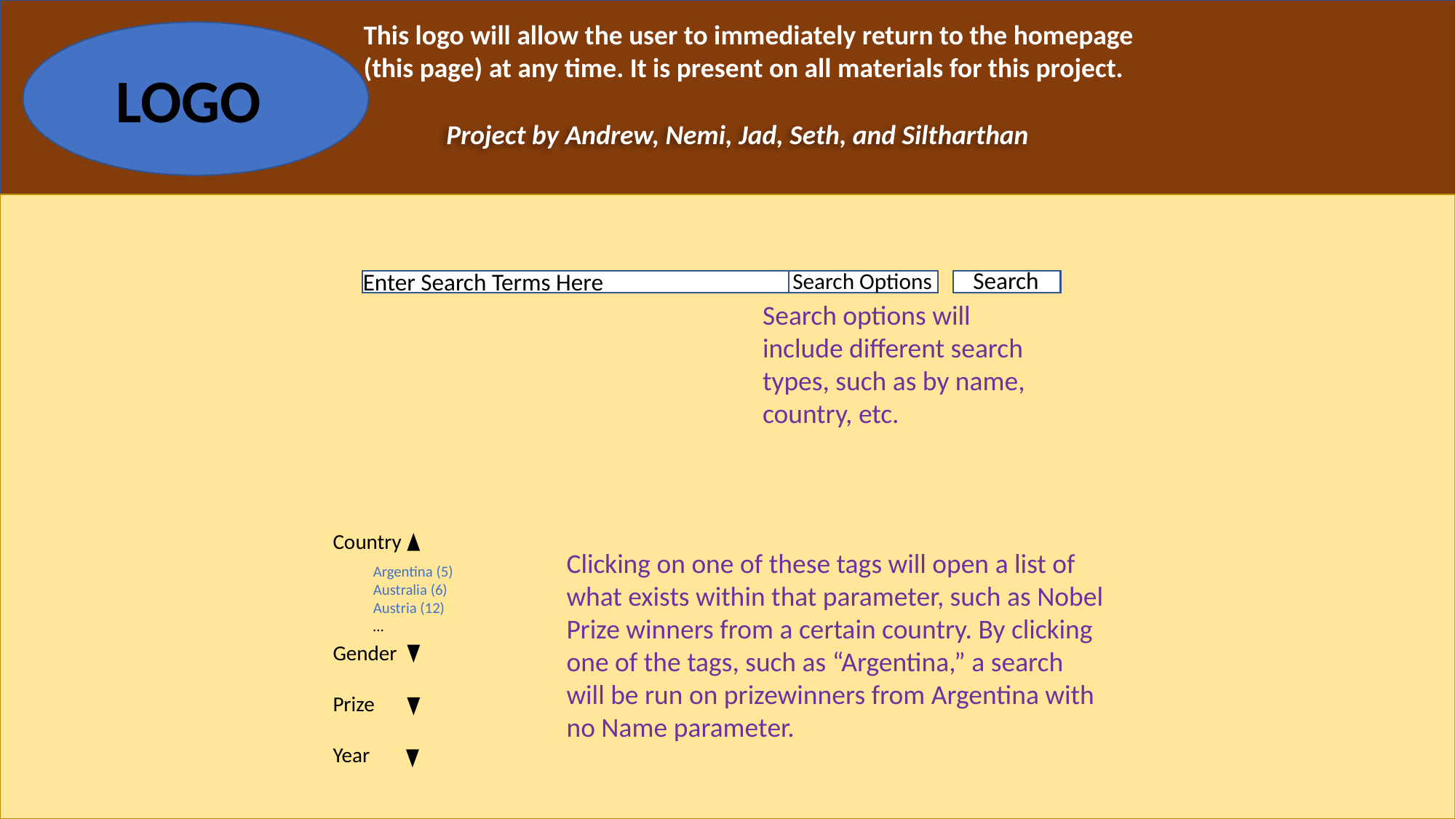

LOGO

This logo will allow the user to immediately return to the homepage (this page) at any time. It is present on all materials for this project.
Project by Andrew, Nemi, Jad, Seth, and Siltharthan
Search
Search Options
Enter Search Terms Here

Search options will include different search types, such as by name, country, etc.
Country

Clicking on one of these tags will open a list of what exists within that parameter, such as Nobel Prize winners from a certain country. By clicking one of the tags, such as “Argentina,” a search will be run on prizewinners from Argentina with no Name parameter.
Argentina (5)
Australia (6)
Austria (12)
…
Gender

Prize

Year